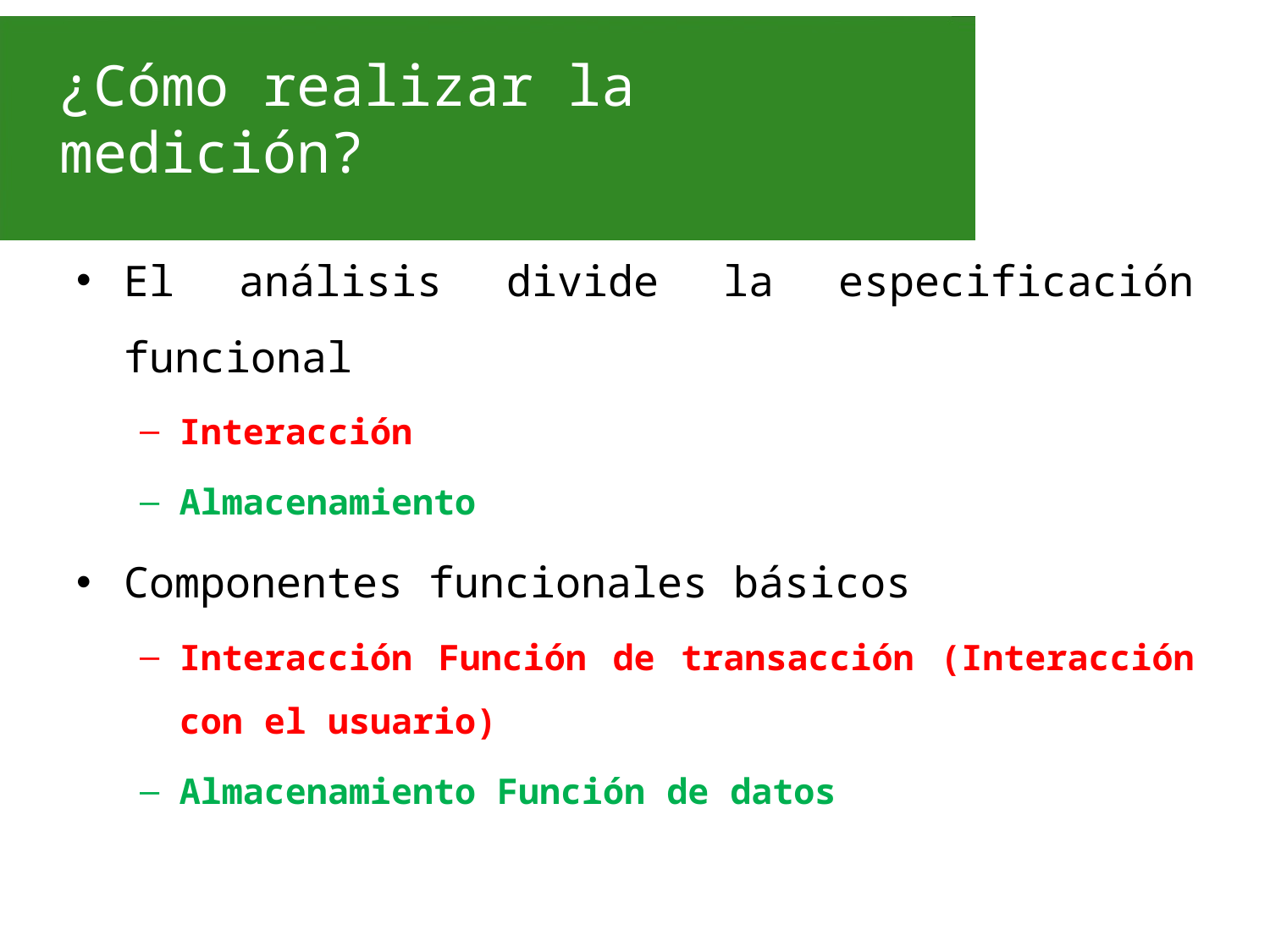

# ¿Cómo realizar la medición?
El análisis divide la especificación funcional
Interacción
Almacenamiento
Componentes funcionales básicos
Interacción Función de transacción (Interacción con el usuario)
Almacenamiento Función de datos